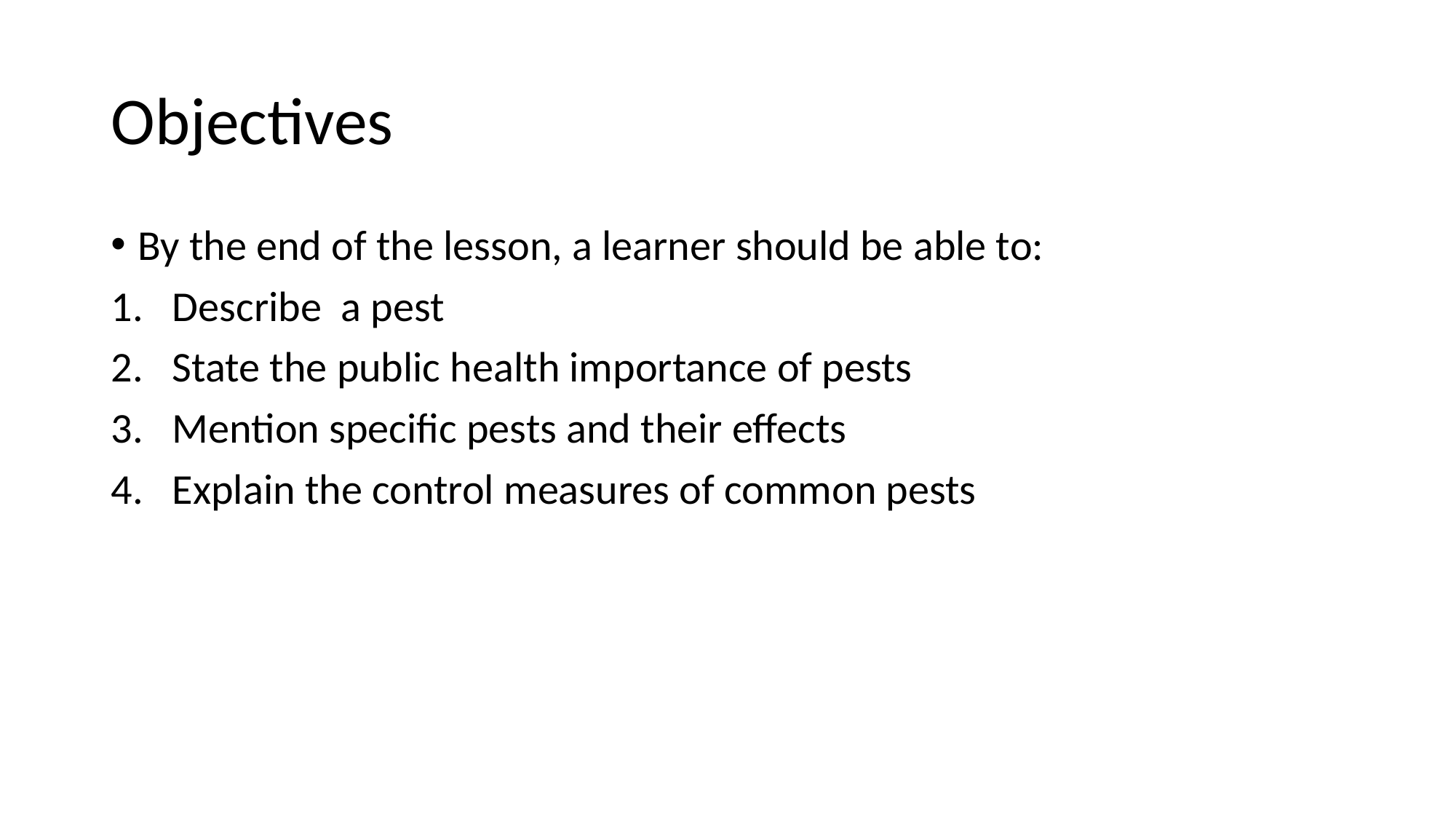

# Objectives
By the end of the lesson, a learner should be able to:
Describe  a pest
State the public health importance of pests
Mention specific pests and their effects
Explain the control measures of common pests